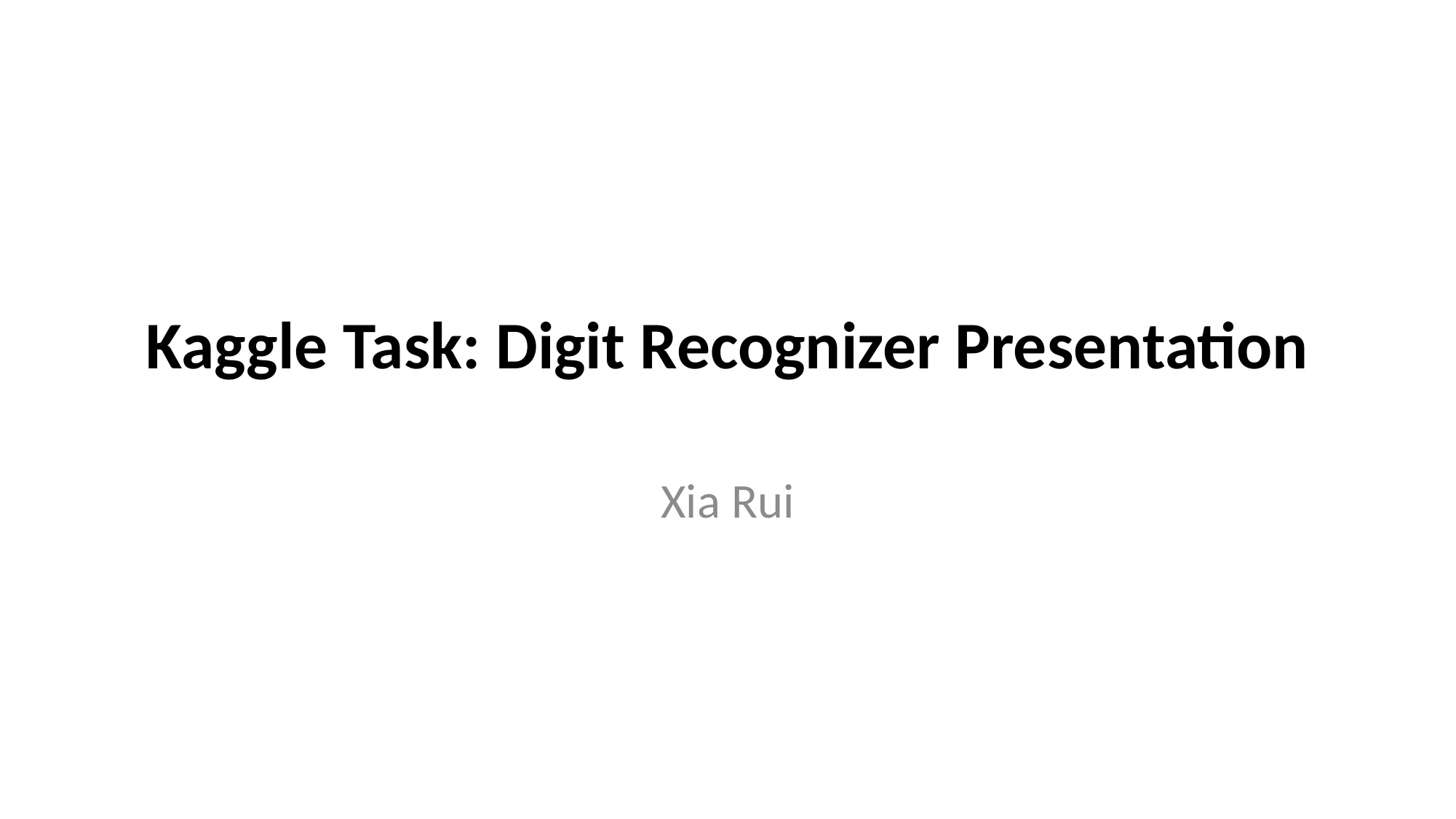

# Kaggle Task: Digit Recognizer Presentation
Xia Rui